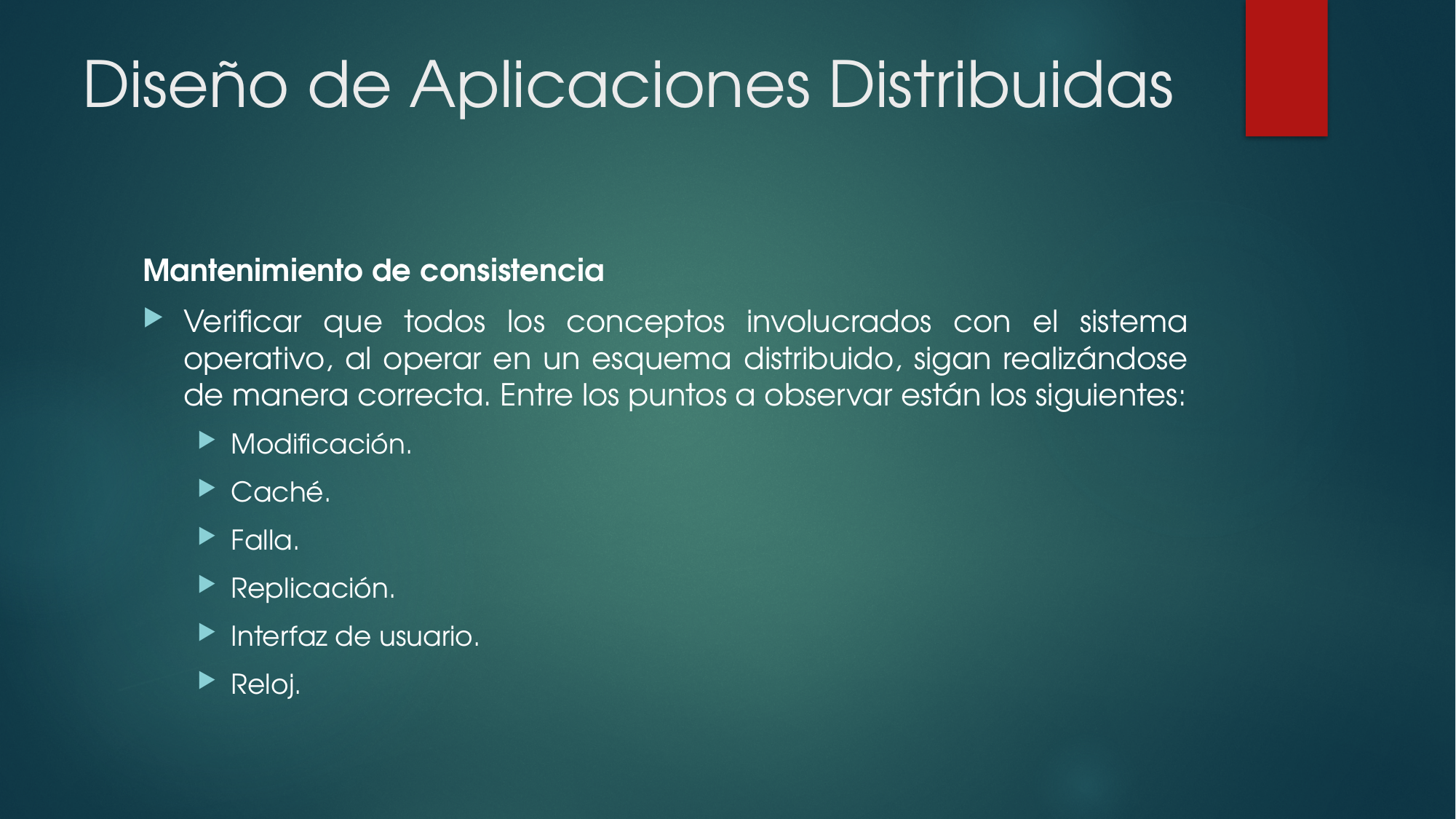

# Diseño de Aplicaciones Distribuidas
Mantenimiento de consistencia
Verificar que todos los conceptos involucrados con el sistema operativo, al operar en un esquema distribuido, sigan realizándose de manera correcta. Entre los puntos a observar están los siguientes:
Modificación.
Caché.
Falla.
Replicación.
Interfaz de usuario.
Reloj.